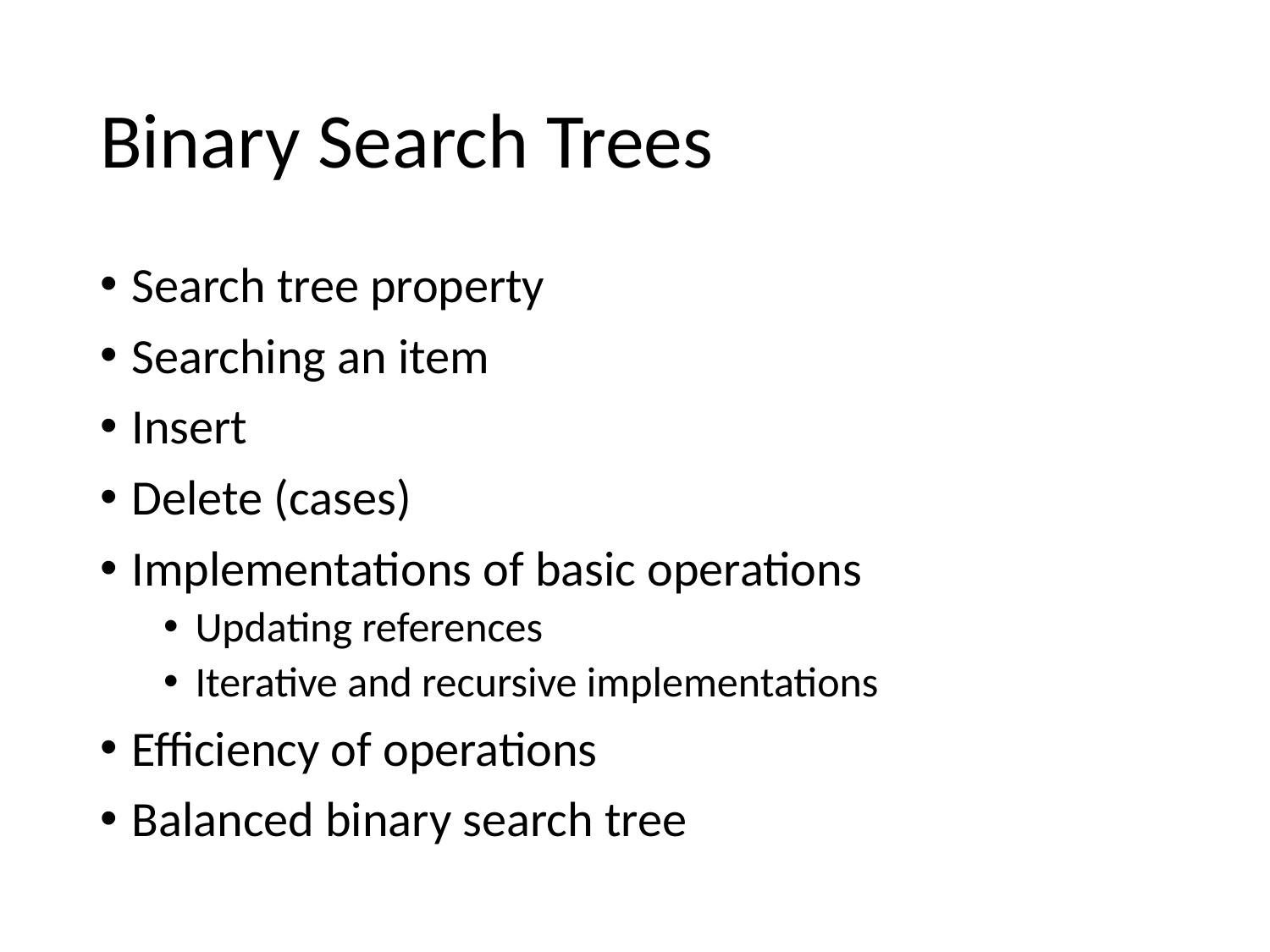

# Binary Search Trees
Search tree property
Searching an item
Insert
Delete (cases)
Implementations of basic operations
Updating references
Iterative and recursive implementations
Efficiency of operations
Balanced binary search tree